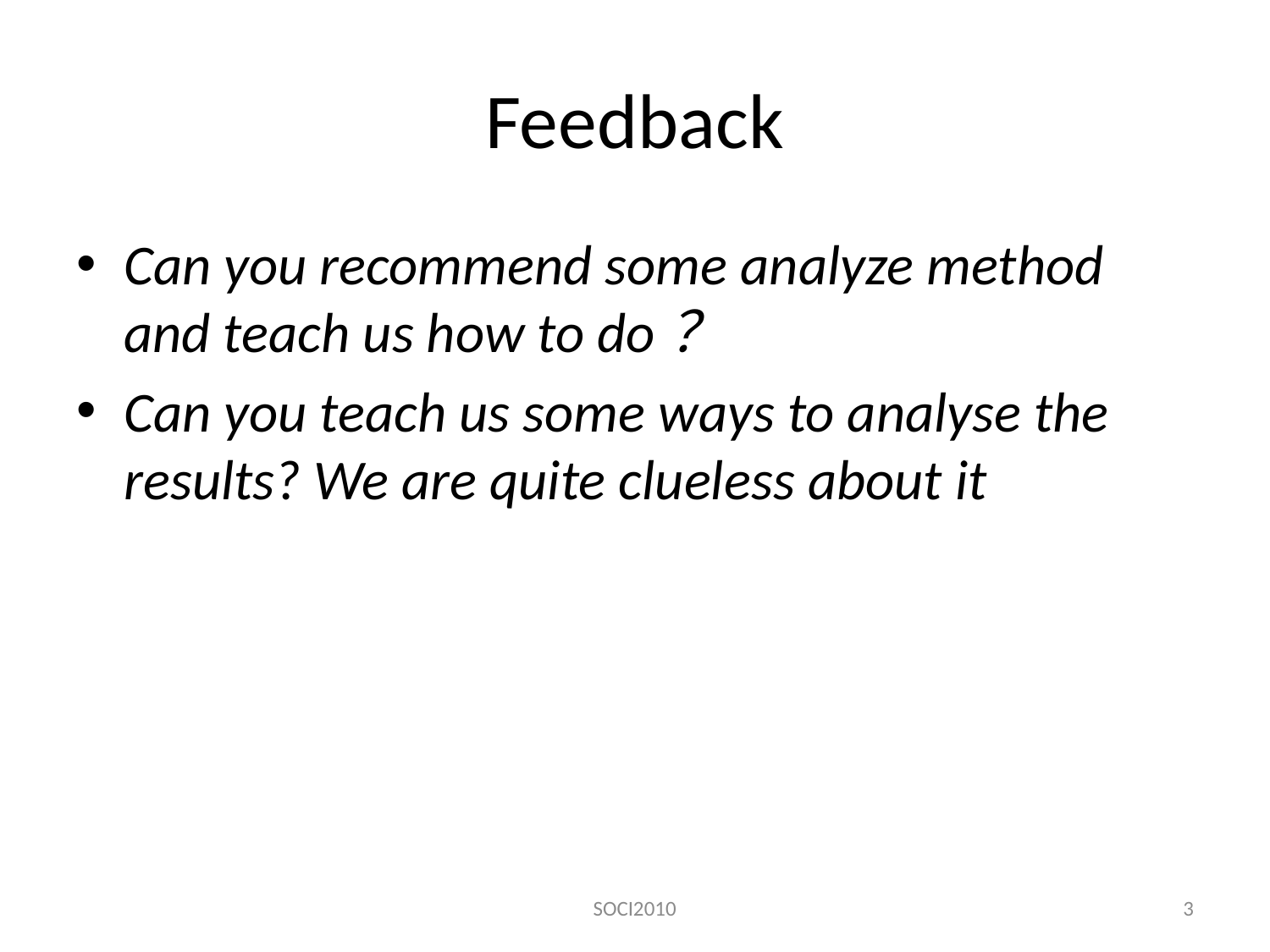

# Feedback
Can you recommend some analyze method and teach us how to do？
Can you teach us some ways to analyse the results? We are quite clueless about it
SOCI2010
3